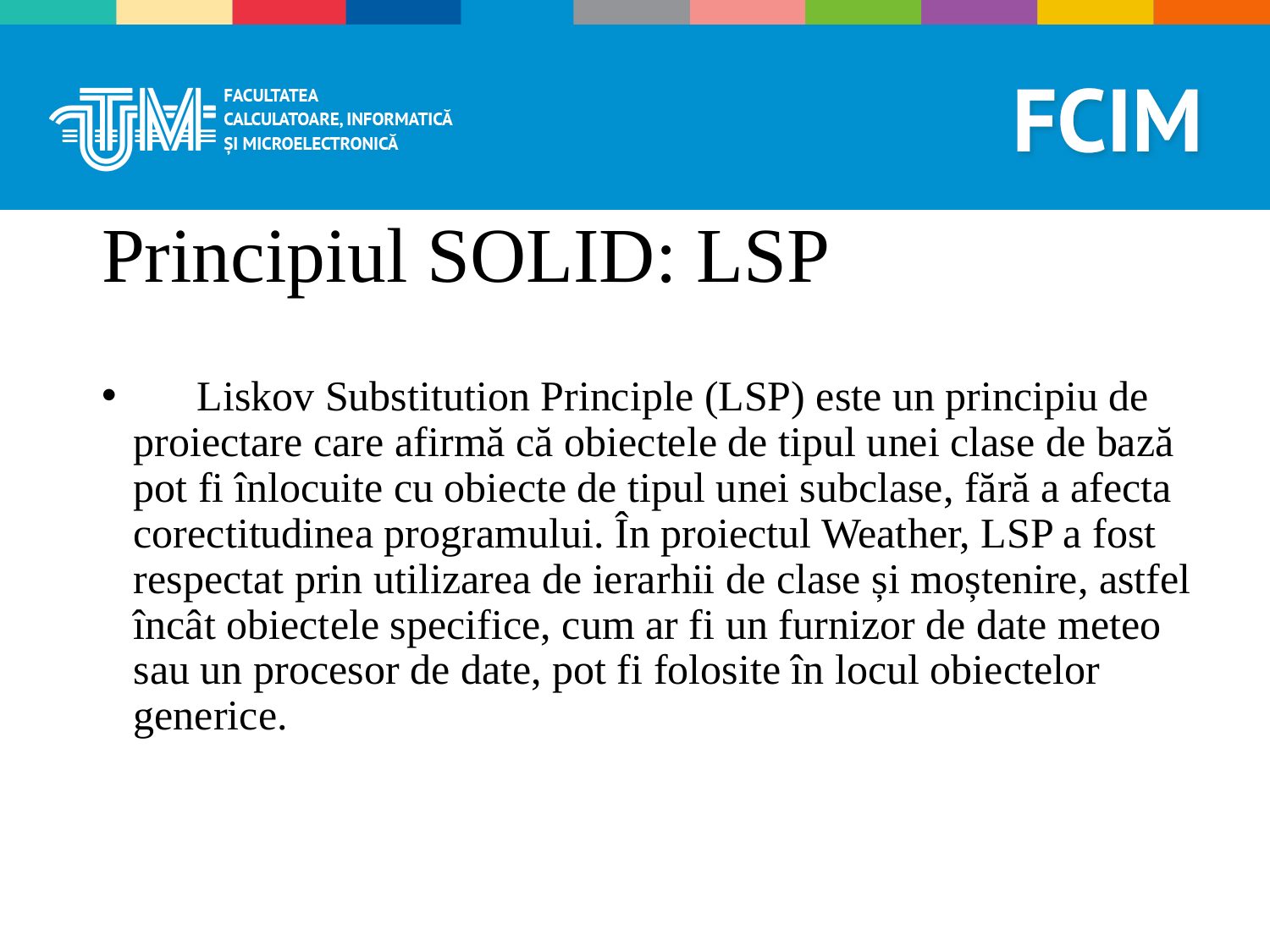

Principiul SOLID: LSP
      Liskov Substitution Principle (LSP) este un principiu de proiectare care afirmă că obiectele de tipul unei clase de bază pot fi înlocuite cu obiecte de tipul unei subclase, fără a afecta corectitudinea programului. În proiectul Weather, LSP a fost respectat prin utilizarea de ierarhii de clase și moștenire, astfel încât obiectele specifice, cum ar fi un furnizor de date meteo sau un procesor de date, pot fi folosite în locul obiectelor generice.